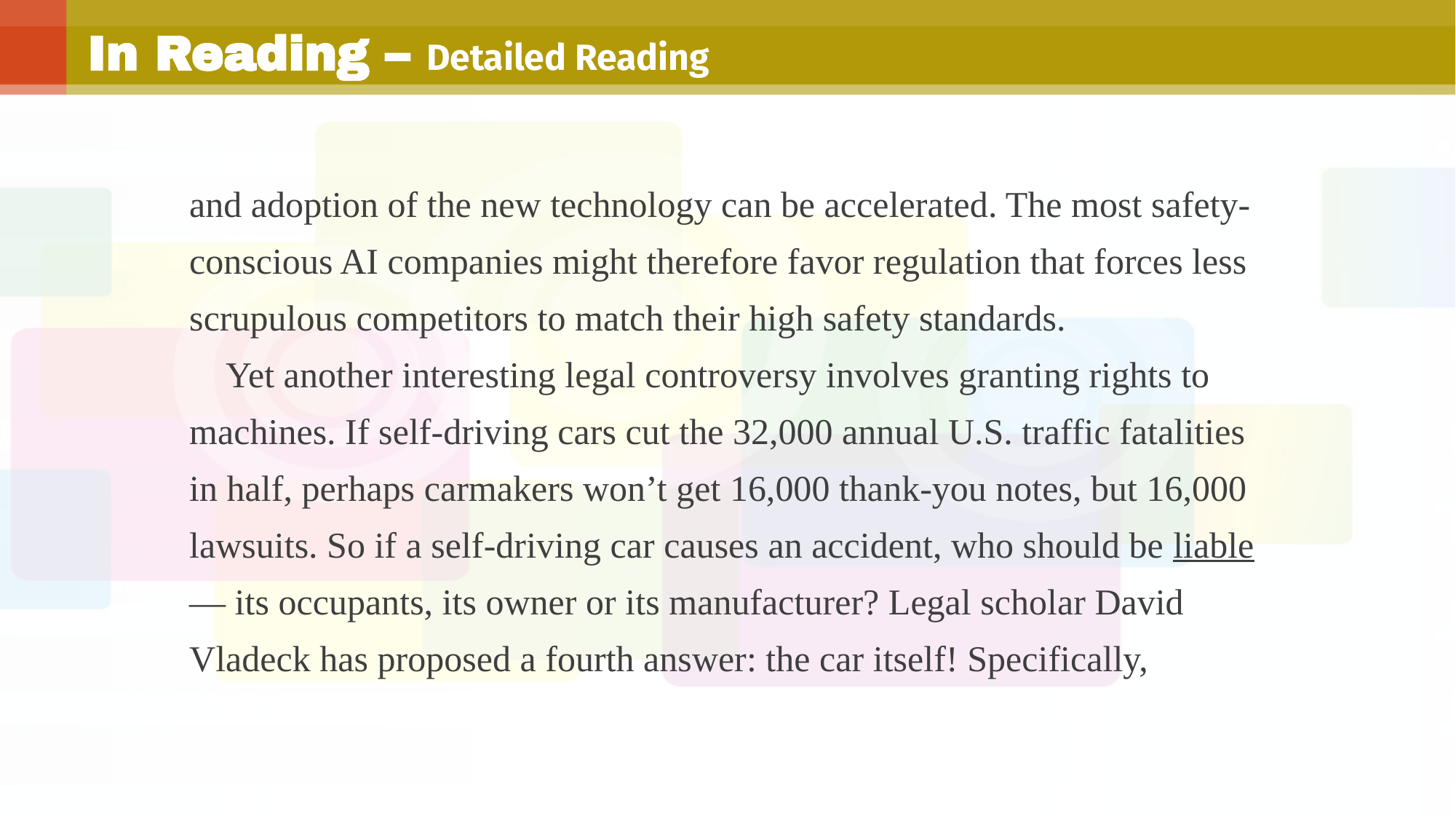

In Reading – Detailed Reading
and adoption of the new technology can be accelerated. The most safety-conscious AI companies might therefore favor regulation that forces less scrupulous competitors to match their high safety standards.
    Yet another interesting legal controversy involves granting rights to machines. If self-driving cars cut the 32,000 annual U.S. traffic fatalities in half, perhaps carmakers won’t get 16,000 thank-you notes, but 16,000 lawsuits. So if a self-driving car causes an accident, who should be liable — its occupants, its owner or its manufacturer? Legal scholar David Vladeck has proposed a fourth answer: the car itself! Specifically,